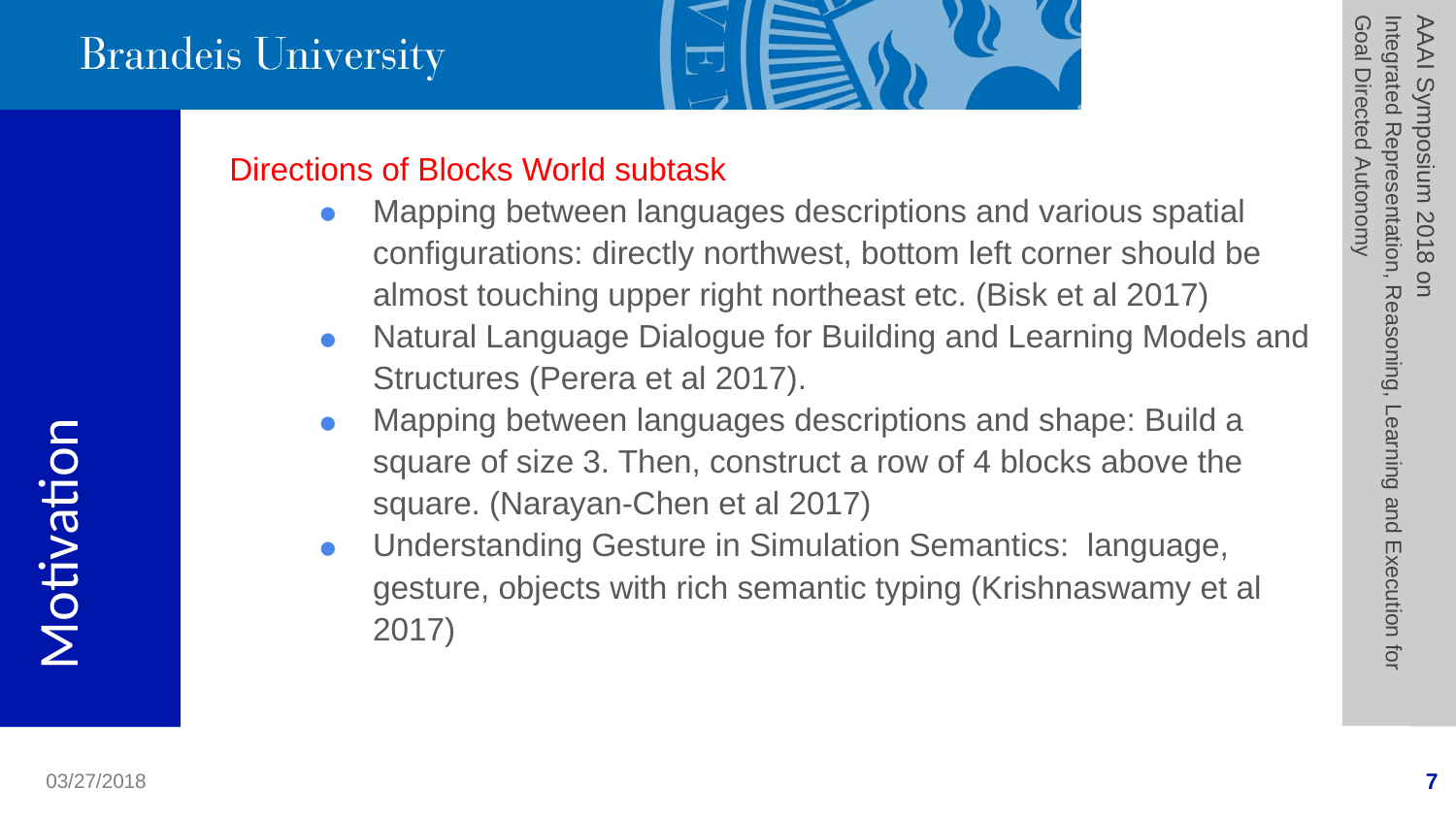

Directions of Blocks World subtask
Mapping between languages descriptions and various spatial configurations: directly northwest, bottom left corner should be almost touching upper right northeast etc. (Bisk et al 2017)
Natural Language Dialogue for Building and Learning Models and Structures (Perera et al 2017).
Mapping between languages descriptions and shape: Build a square of size 3. Then, construct a row of 4 blocks above the square. (Narayan-Chen et al 2017)
Understanding Gesture in Simulation Semantics:  language, gesture, objects with rich semantic typing (Krishnaswamy et al 2017)
AAAI Symposium 2018 on
Integrated Representation, Reasoning, Learning and Execution for Goal Directed Autonomy
# Motivation
Submit to AAAI Symposium 2018 on
Integrated Representation, Reasoning, and Learning in Robotics
Qualitative reasoning Workshop, 2017
03/27/2018
7